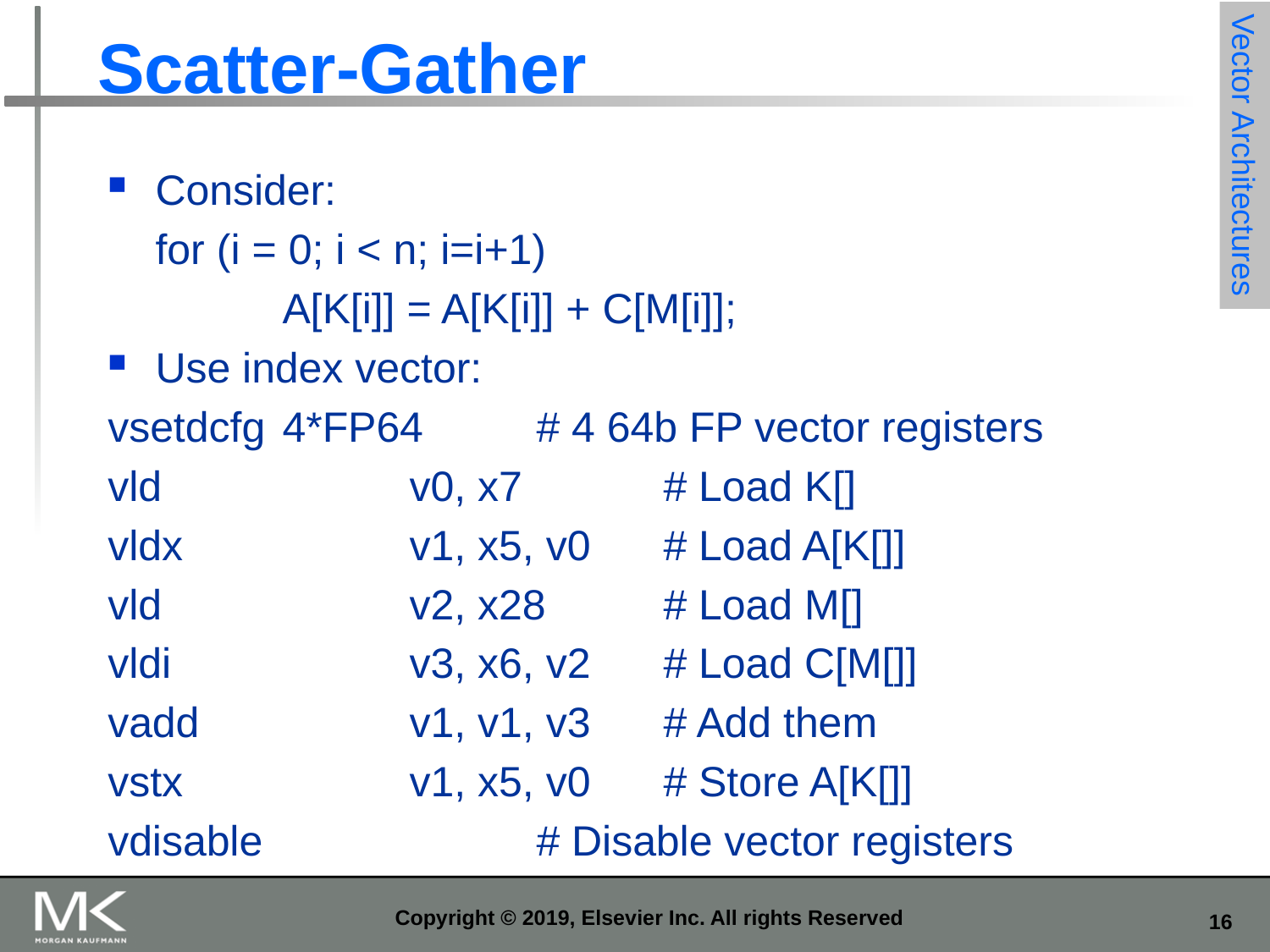

# Scatter-Gather
Vector Architectures
Consider:
	for (i = 0; i < n; i=i+1)
		A[K[i]] = A[K[i]] + C[M[i]];
Use index vector:
vsetdcfg	4*FP64	# 4 64b FP vector registers
vld		v0, x7		# Load K[]
vldx		v1, x5, v0	# Load A[K[]]
vld		v2, x28	# Load M[]
vldi		v3, x6, v2	# Load C[M[]]
vadd		v1, v1, v3	# Add them
vstx		v1, x5, v0	# Store A[K[]]
vdisable			# Disable vector registers
Copyright © 2019, Elsevier Inc. All rights Reserved